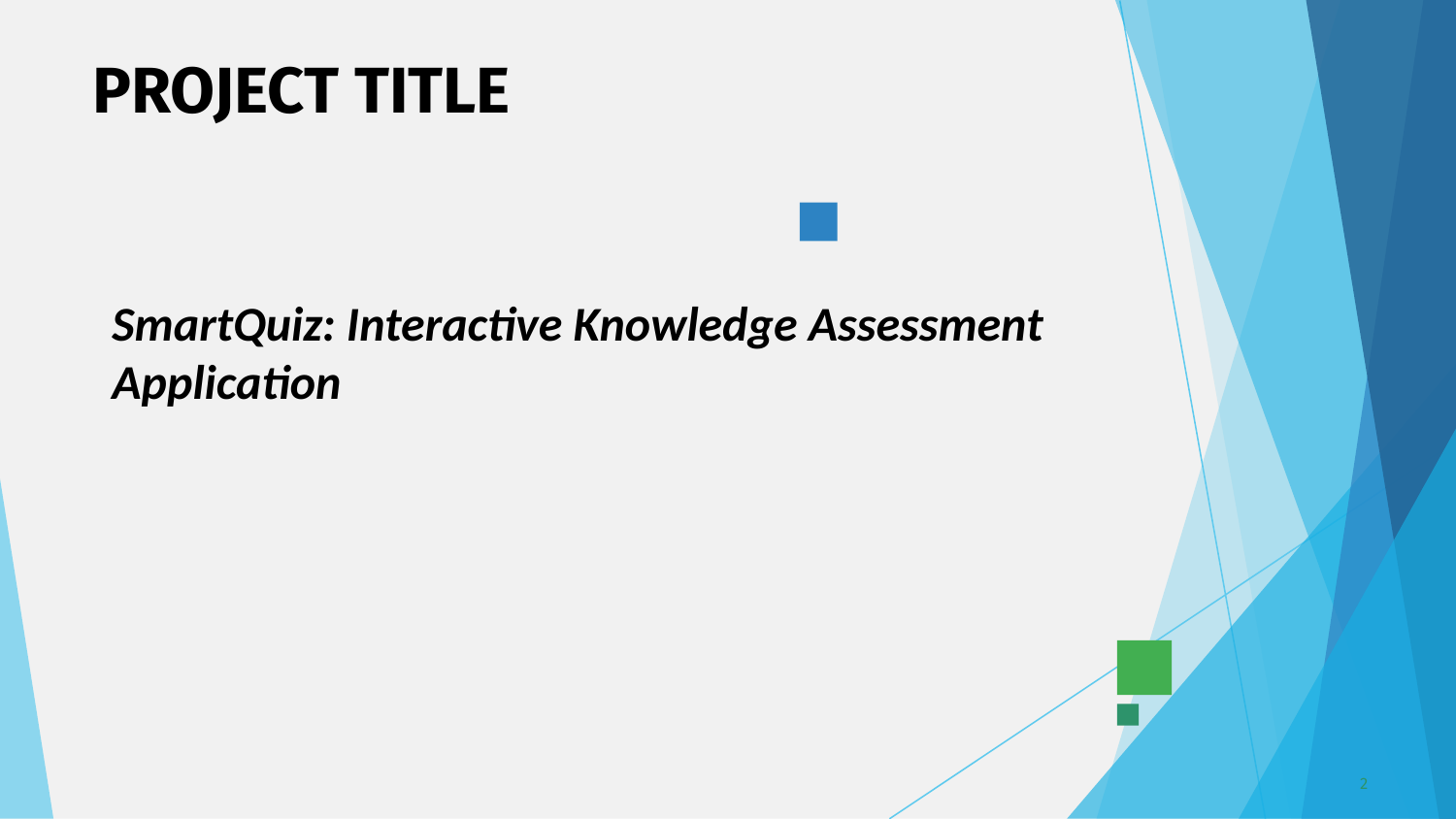

# PROJECT TITLE

SmartQuiz: Interactive Knowledge Assessment Application

2